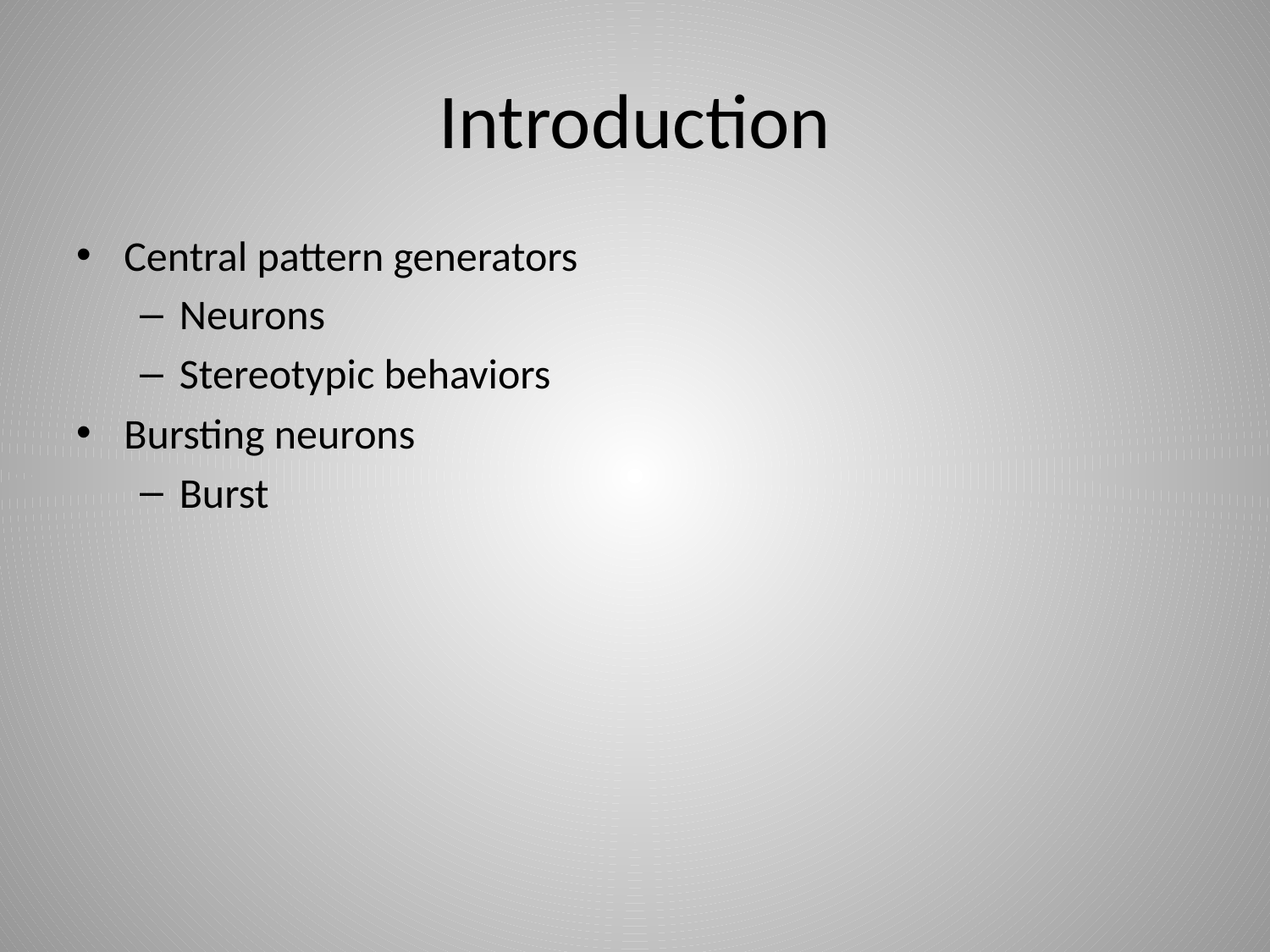

# Introduction
Central pattern generators
Neurons
Stereotypic behaviors
Bursting neurons
Burst